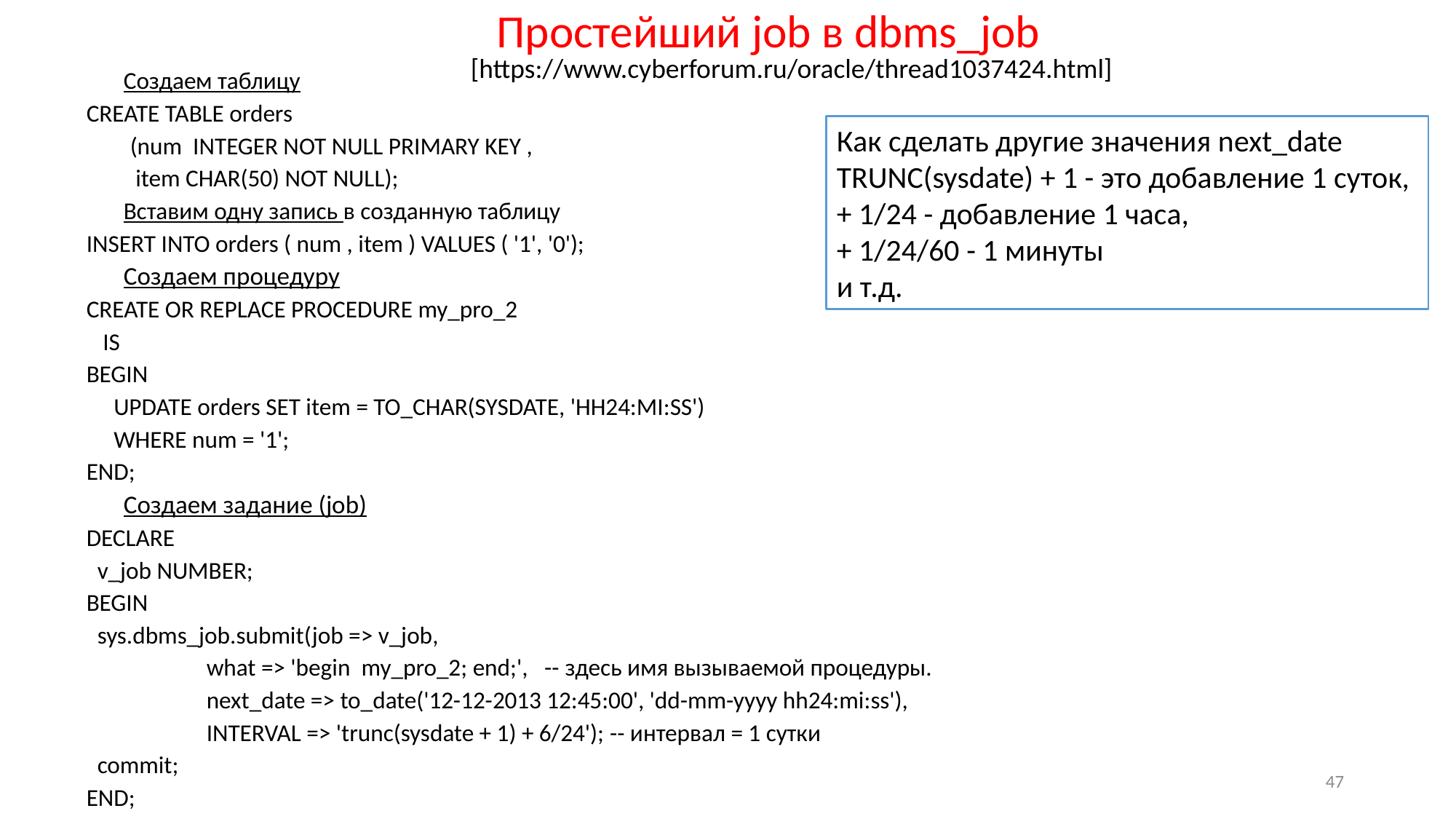

# Простейший job в dbms_job
[https://www.cyberforum.ru/oracle/thread1037424.html]
Cоздаем таблицу
CREATE TABLE orders
        (num  INTEGER NOT NULL PRIMARY KEY ,
         item CHAR(50) NOT NULL);
Вставим одну запись в созданную таблицу
INSERT INTO orders ( num , item ) VALUES ( '1', '0');
Cоздаем процедуру
CREATE OR REPLACE PROCEDURE my_pro_2
   IS
BEGIN
     UPDATE orders SET item = TO_CHAR(SYSDATE, 'HH24:MI:SS')
     WHERE num = '1';
END;
Cоздаем задание (job)
DECLARE
  v_job NUMBER;
BEGIN
  sys.dbms_job.submit(job => v_job,
                      what => 'begin  my_pro_2; end;',   -- здесь имя вызываемой процедуры.
                      next_date => to_date('12-12-2013 12:45:00', 'dd-mm-yyyy hh24:mi:ss'),
                      INTERVAL => 'trunc(sysdate + 1) + 6/24'); -- интервал = 1 сутки
  commit;
END;
Как сделать другие значения next_date
TRUNC(sysdate) + 1 - это добавление 1 суток,
+ 1/24 - добавление 1 часа,
+ 1/24/60 - 1 минуты
и т.д.
47